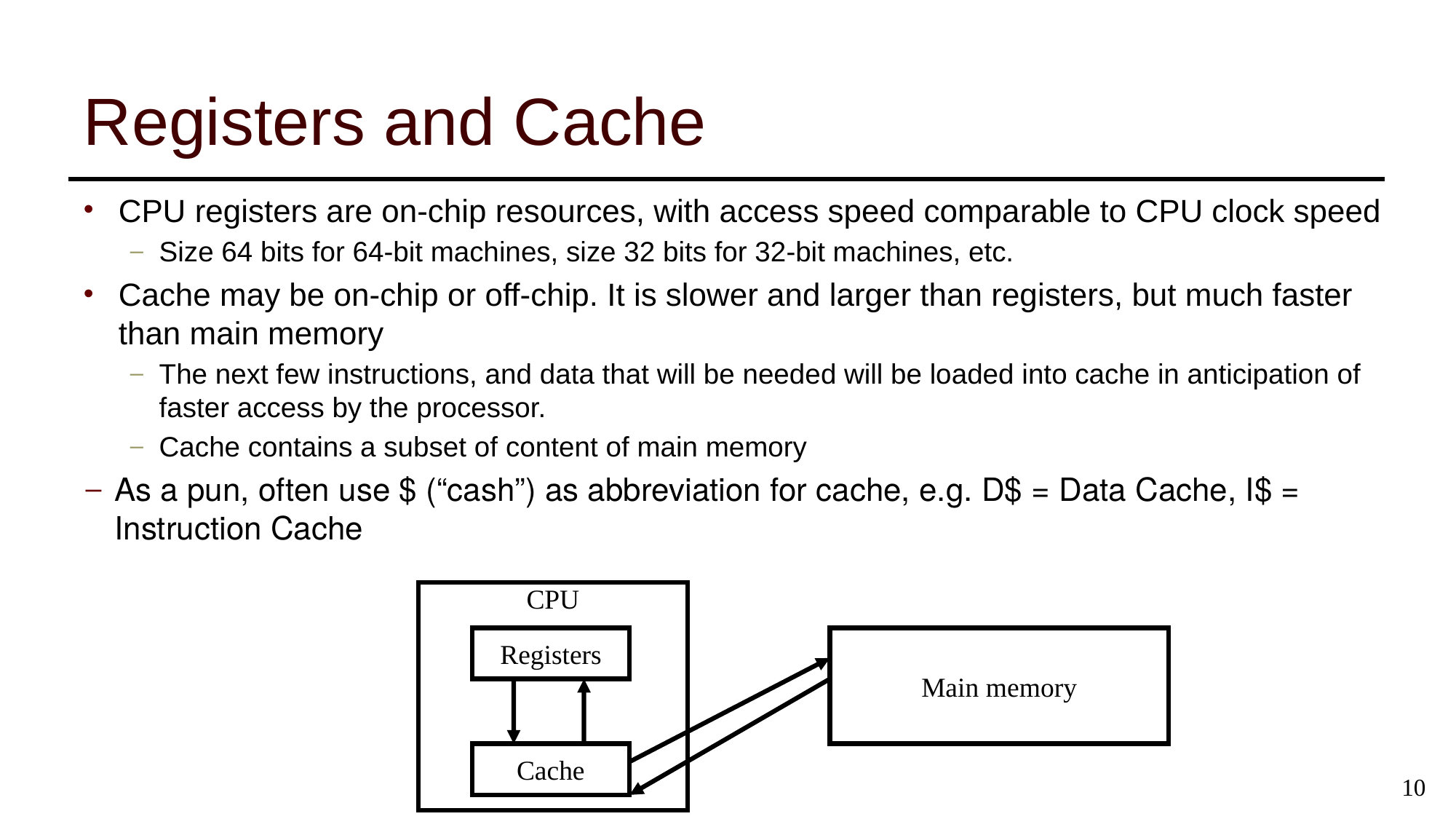

# Registers and Cache
CPU registers are on-chip resources, with access speed comparable to CPU clock speed
Size 64 bits for 64-bit machines, size 32 bits for 32-bit machines, etc.
Cache may be on-chip or off-chip. It is slower and larger than registers, but much faster than main memory
The next few instructions, and data that will be needed will be loaded into cache in anticipation of faster access by the processor.
Cache contains a subset of content of main memory
As a pun, often use $ (“cash”) as abbreviation for cache, e.g. D$ = Data Cache, I$ = Instruction Cache

CPU

Registers
Main memory

Cache
10